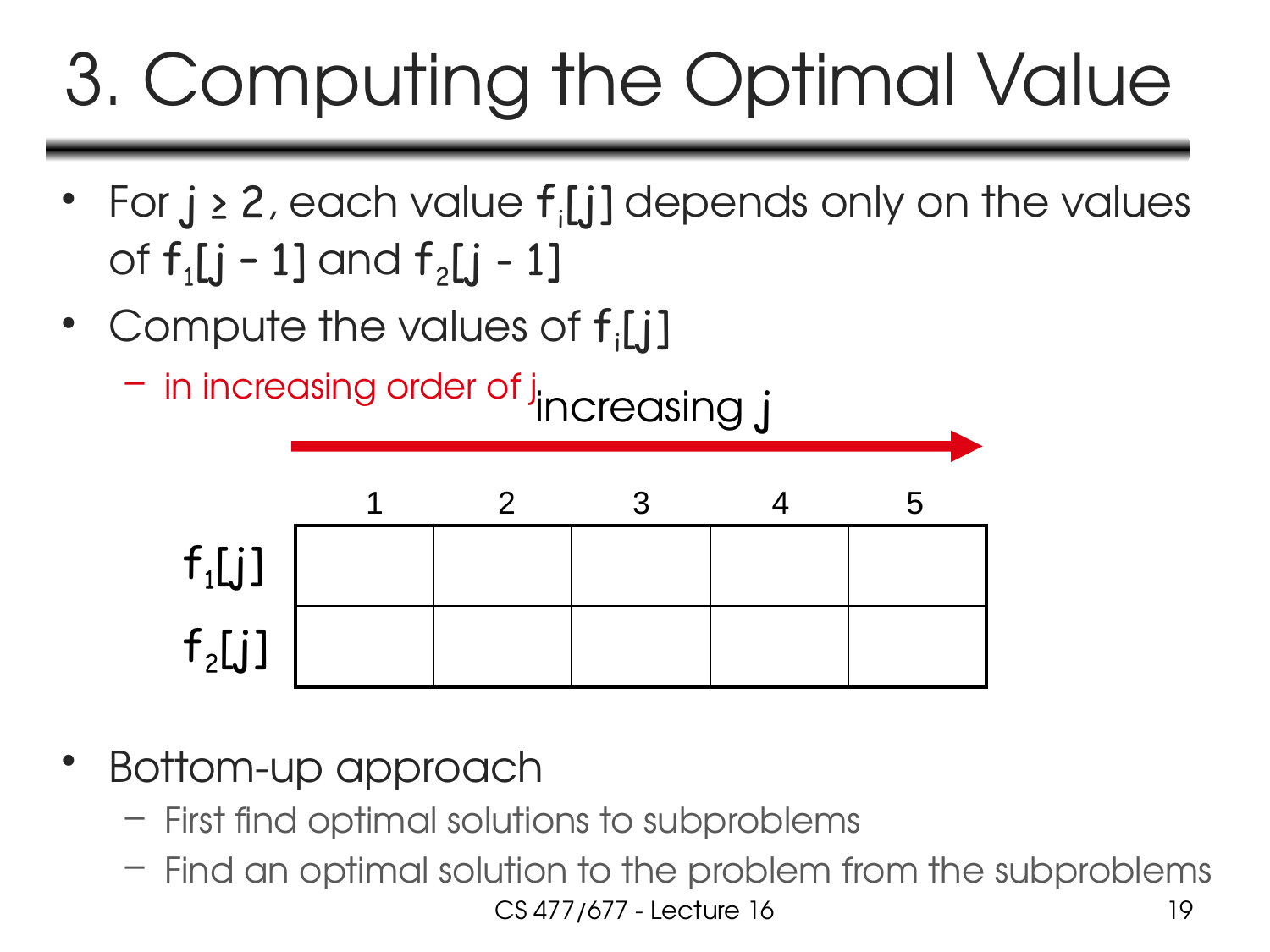

# 3. Computing the Optimal Value
For j ≥ 2, each value fi[j] depends only on the values of f1[j – 1] and f2[j - 1]
Compute the values of fi[j]
in increasing order of j

Bottom-up approach
First find optimal solutions to subproblems
Find an optimal solution to the problem from the subproblems
increasing j

1
2
3
4
5
|  |  |  |  |  |
| --- | --- | --- | --- | --- |
|  |  |  |  |  |
f1[j]
f2[j]
CS 477/677 - Lecture 16
19